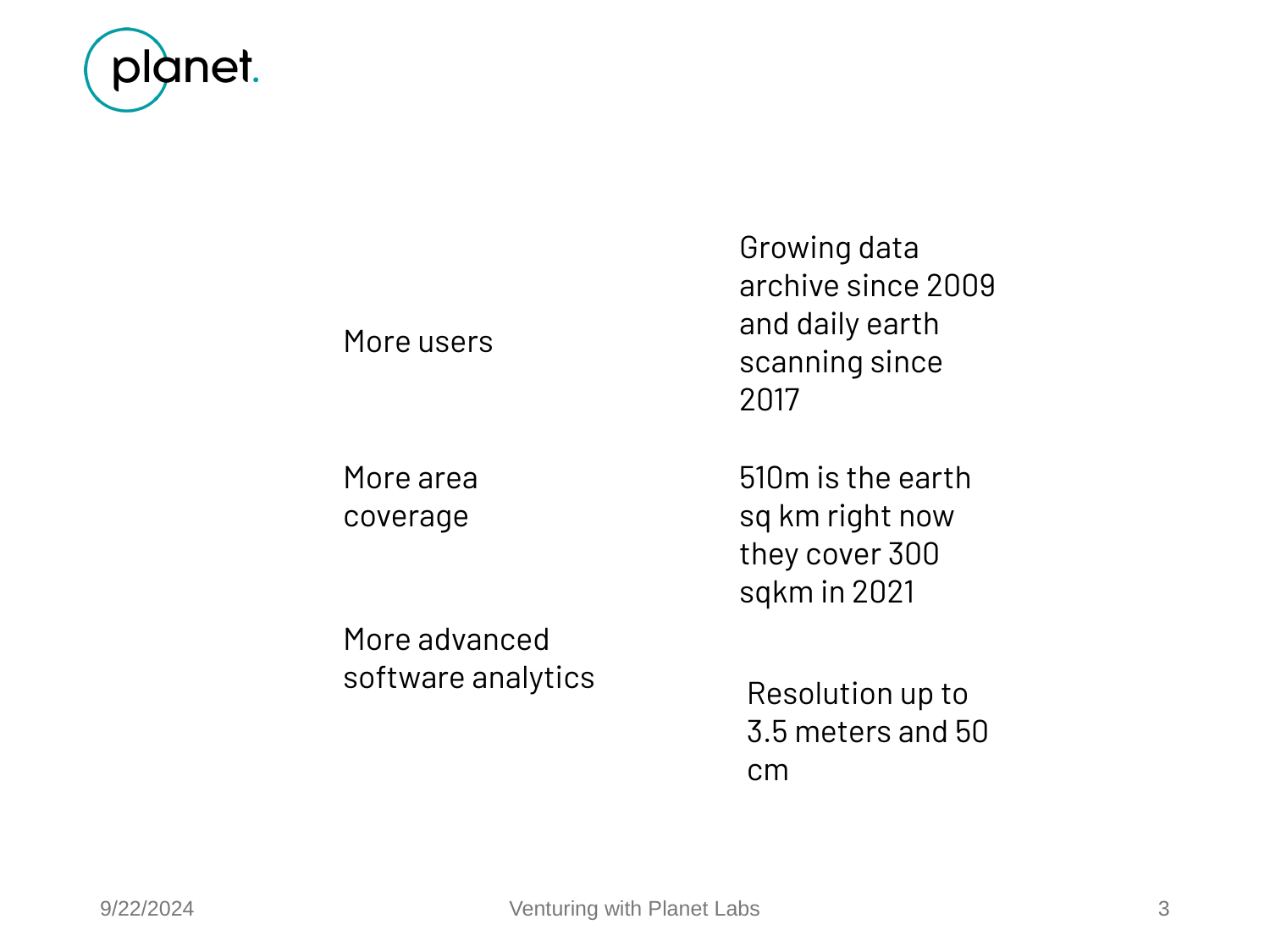

#
Growing data archive since 2009 and daily earth scanning since 2017

More users
More area coverage
510m is the earth sq km right now they cover 300 sqkm in 2021
More advanced software analytics
Resolution up to 3.5 meters and 50 cm
9/22/2024
Venturing with Planet Labs
3